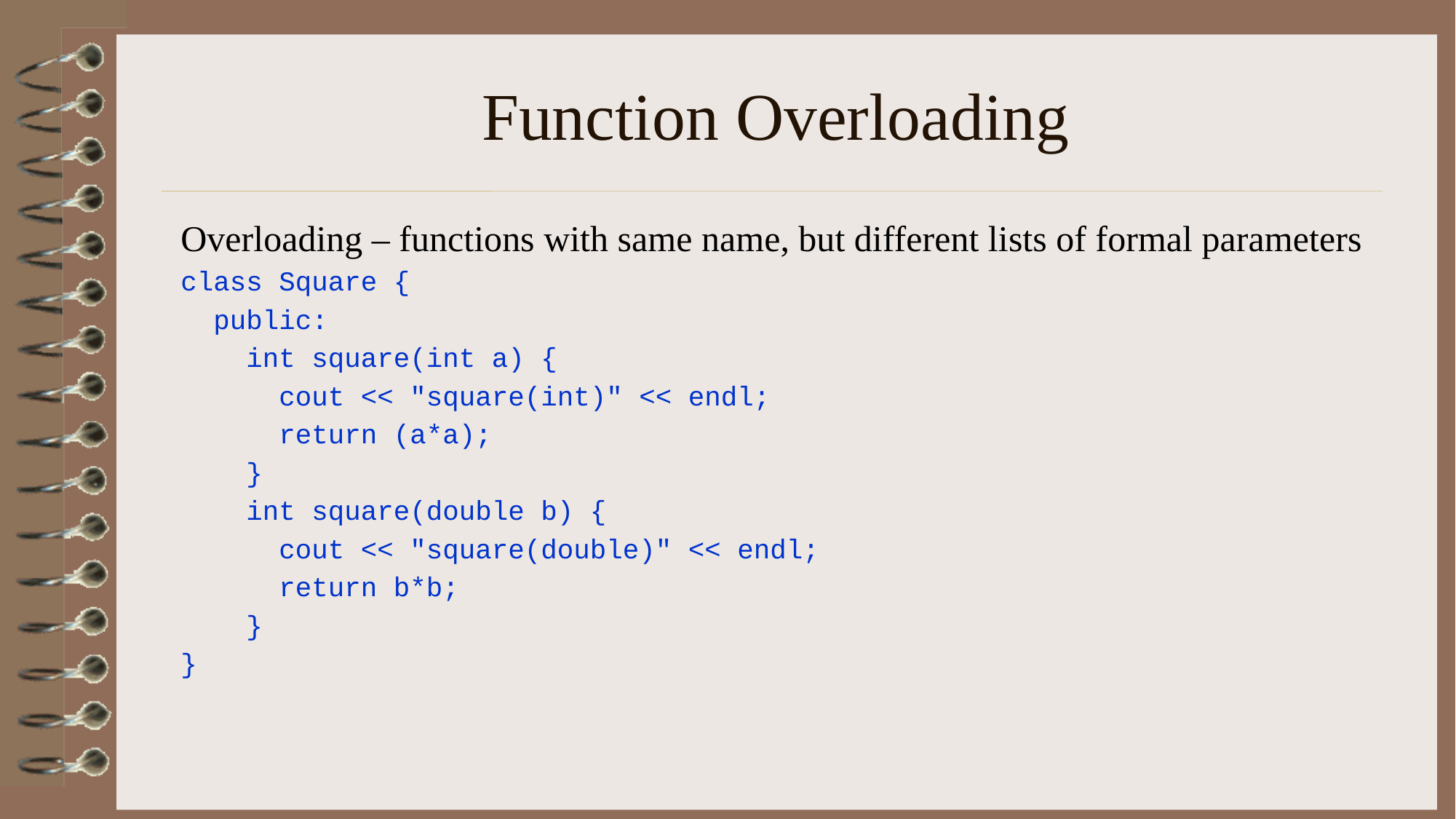

# Function Overloading
Overloading – functions with same name, but different lists of formal parameters
class Square {
  public:
    int square(int a) {
      cout << "square(int)" << endl;
      return (a*a);
    }
    int square(double b) {
      cout << "square(double)" << endl;
      return b*b;
    }
}